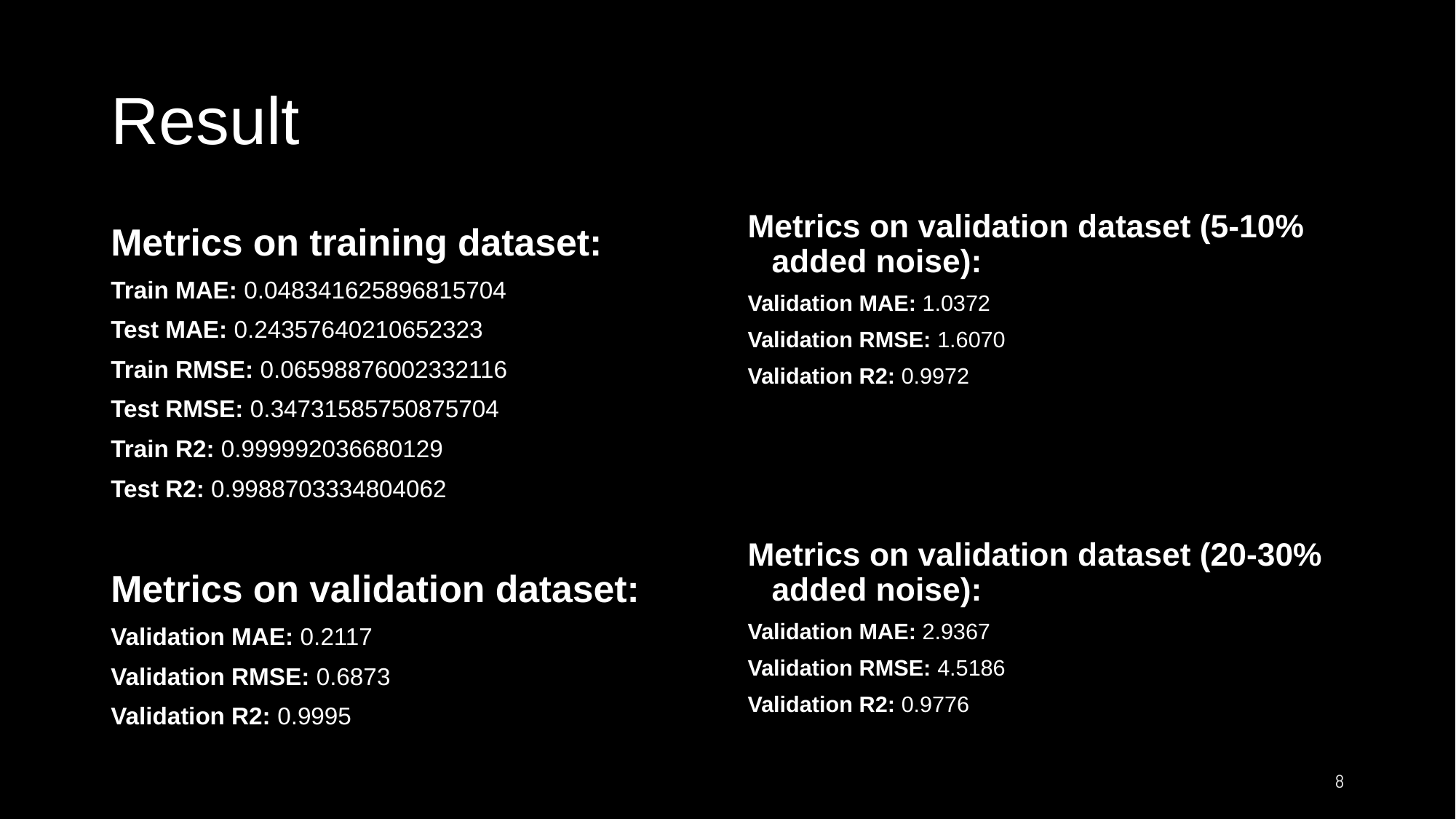

# Result
Metrics on validation dataset (5-10% added noise):
Validation MAE: 1.0372
Validation RMSE: 1.6070
Validation R2: 0.9972

Metrics on validation dataset (20-30% added noise):
Validation MAE: 2.9367
Validation RMSE: 4.5186
Validation R2: 0.9776

Metrics on training dataset:
Train MAE: 0.048341625896815704
Test MAE: 0.24357640210652323
Train RMSE: 0.06598876002332116
Test RMSE: 0.34731585750875704
Train R2: 0.999992036680129
Test R2: 0.9988703334804062

Metrics on validation dataset:
Validation MAE: 0.2117
Validation RMSE: 0.6873
Validation R2: 0.9995

8